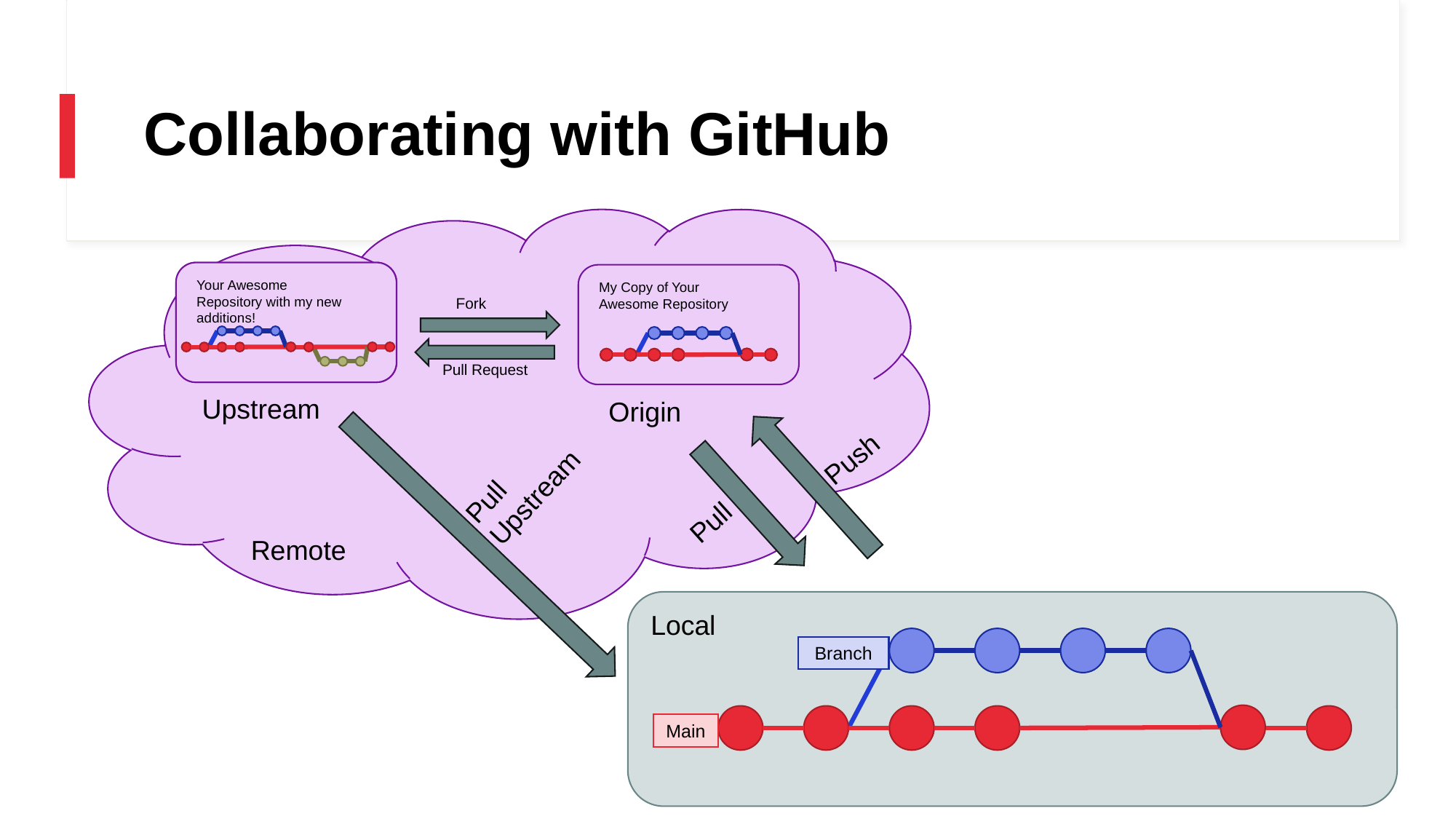

# Collaborating with GitHub

Your Awesome Repository

My Copy of Your Awesome Repository

Your Awesome Repository with my new additions!
Fork

Pull Request

Upstream
Origin

Push
Pull

Local

Branch

Main
Pull Upstream
Remote